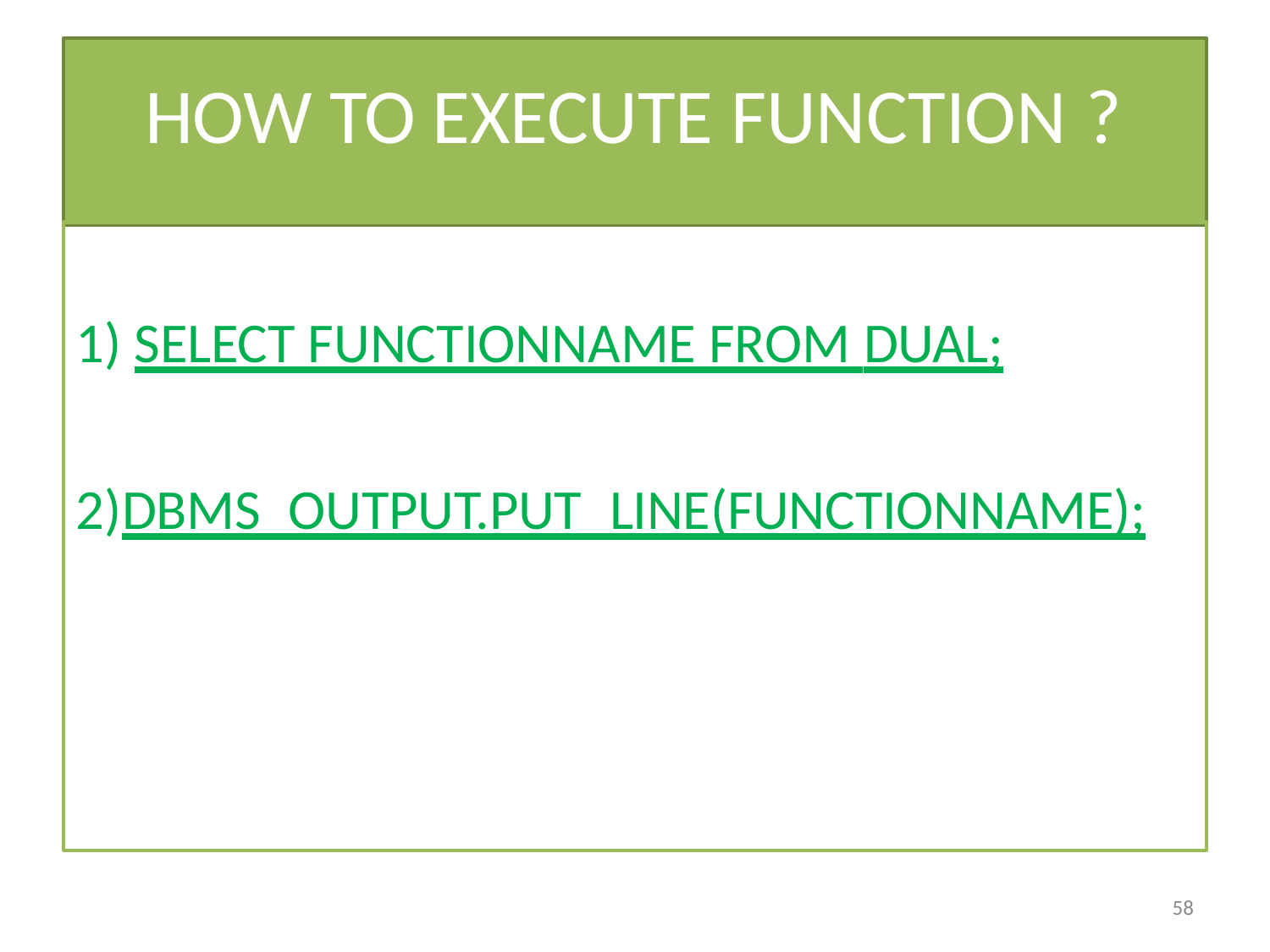

# HOW TO EXECUTE FUNCTION ?

SELECT FUNCTIONNAME FROM DUAL;

DBMS_OUTPUT.PUT_LINE(FUNCTIONNAME);
58